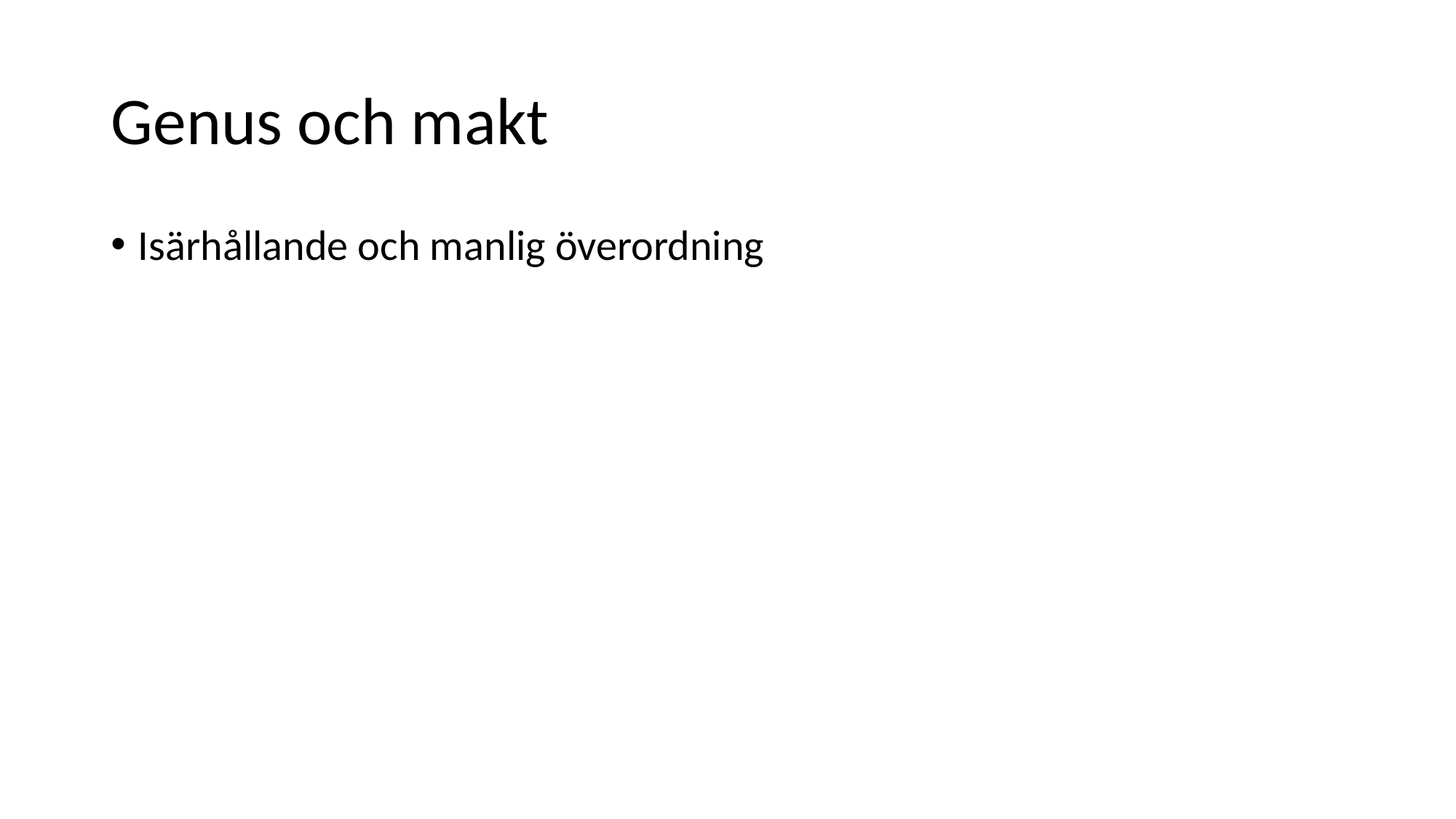

# Genus och makt
Isärhållande och manlig överordning